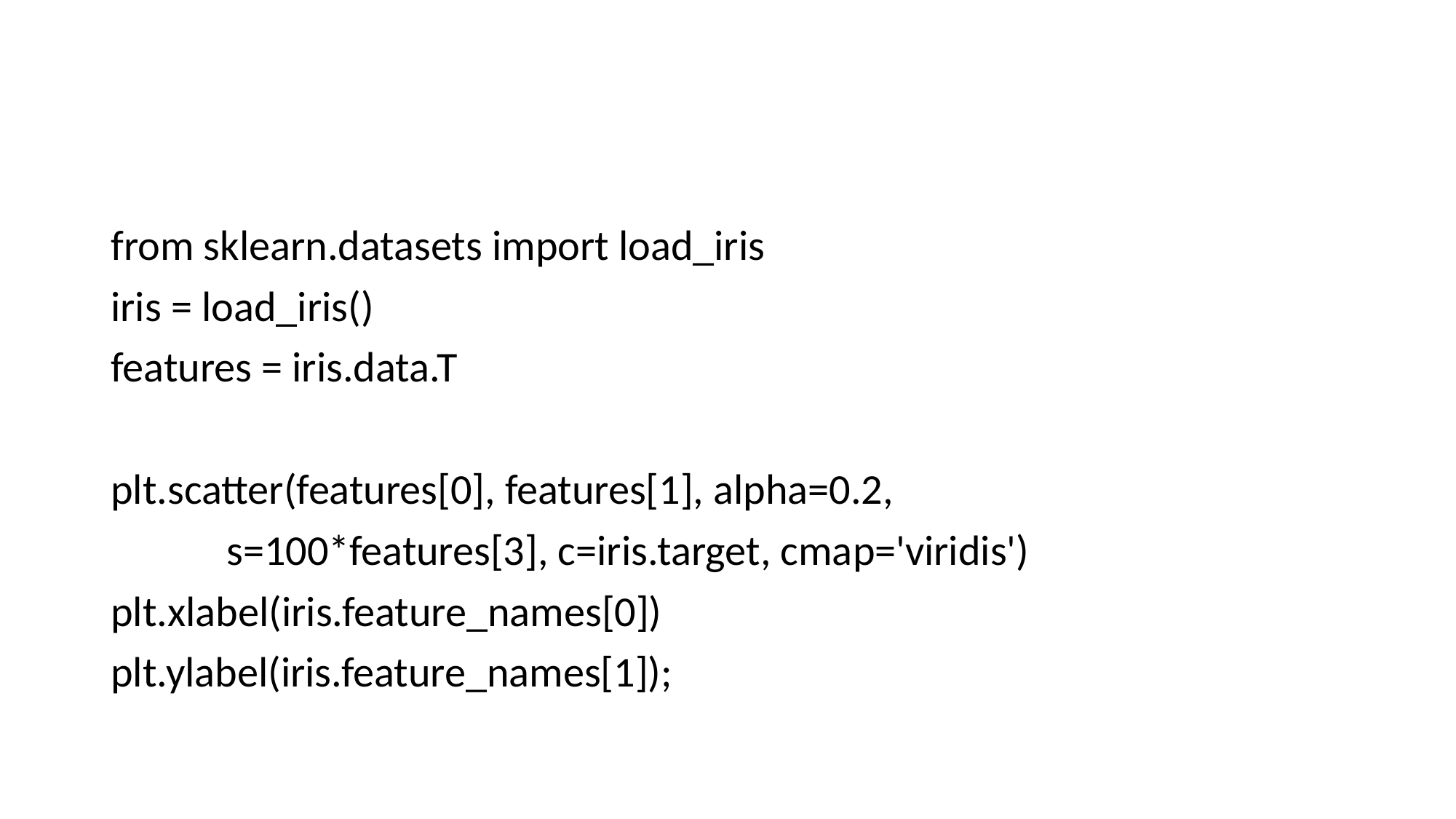

#
from sklearn.datasets import load_iris
iris = load_iris()
features = iris.data.T

plt.scatter(features[0], features[1], alpha=0.2,
            s=100*features[3], c=iris.target, cmap='viridis')
plt.xlabel(iris.feature_names[0])
plt.ylabel(iris.feature_names[1]);